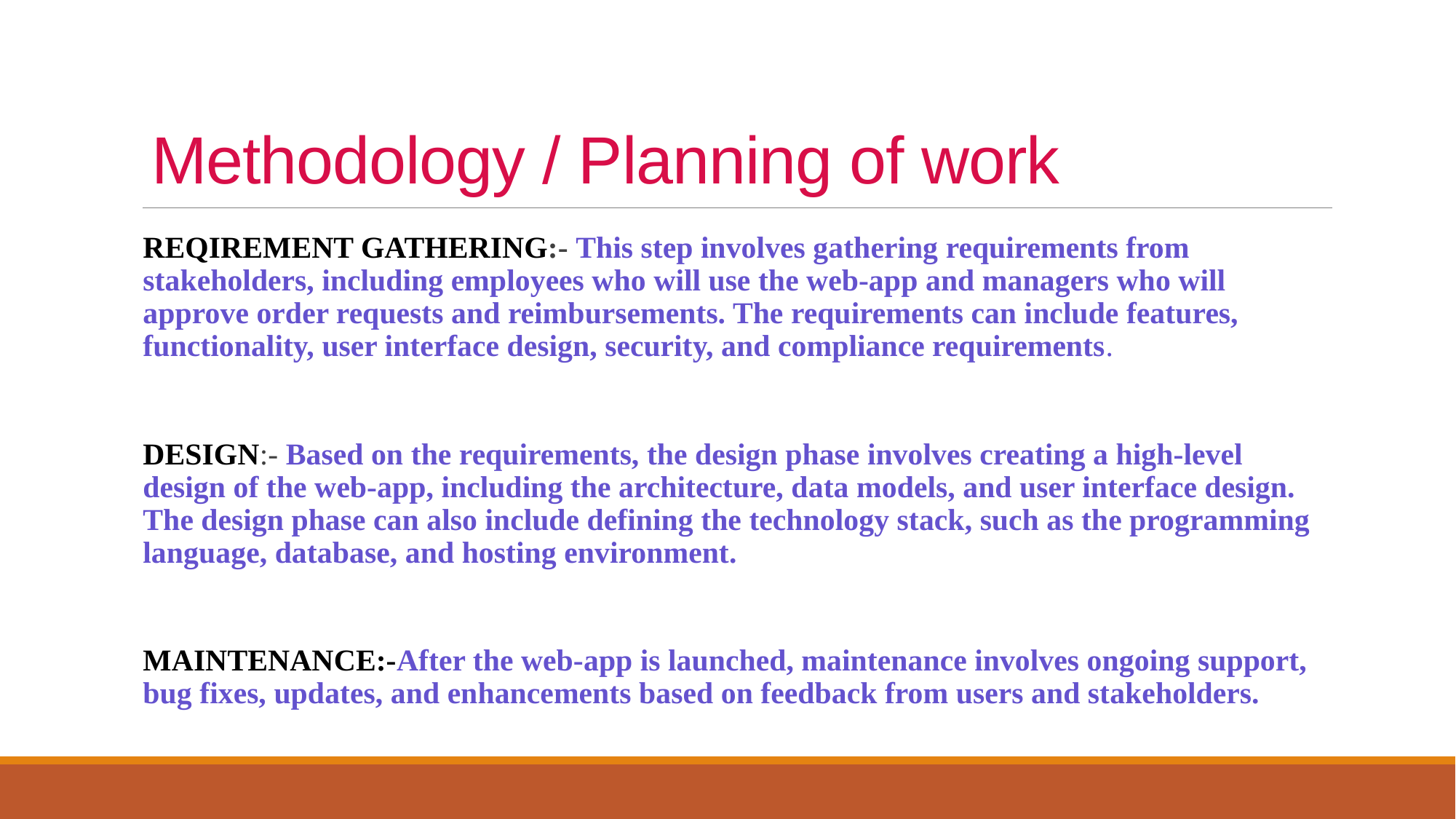

# Methodology / Planning of work
REQIREMENT GATHERING:- This step involves gathering requirements from stakeholders, including employees who will use the web-app and managers who will approve order requests and reimbursements. The requirements can include features, functionality, user interface design, security, and compliance requirements.

DESIGN:- Based on the requirements, the design phase involves creating a high-level design of the web-app, including the architecture, data models, and user interface design. The design phase can also include defining the technology stack, such as the programming language, database, and hosting environment.

MAINTENANCE:-After the web-app is launched, maintenance involves ongoing support, bug fixes, updates, and enhancements based on feedback from users and stakeholders.